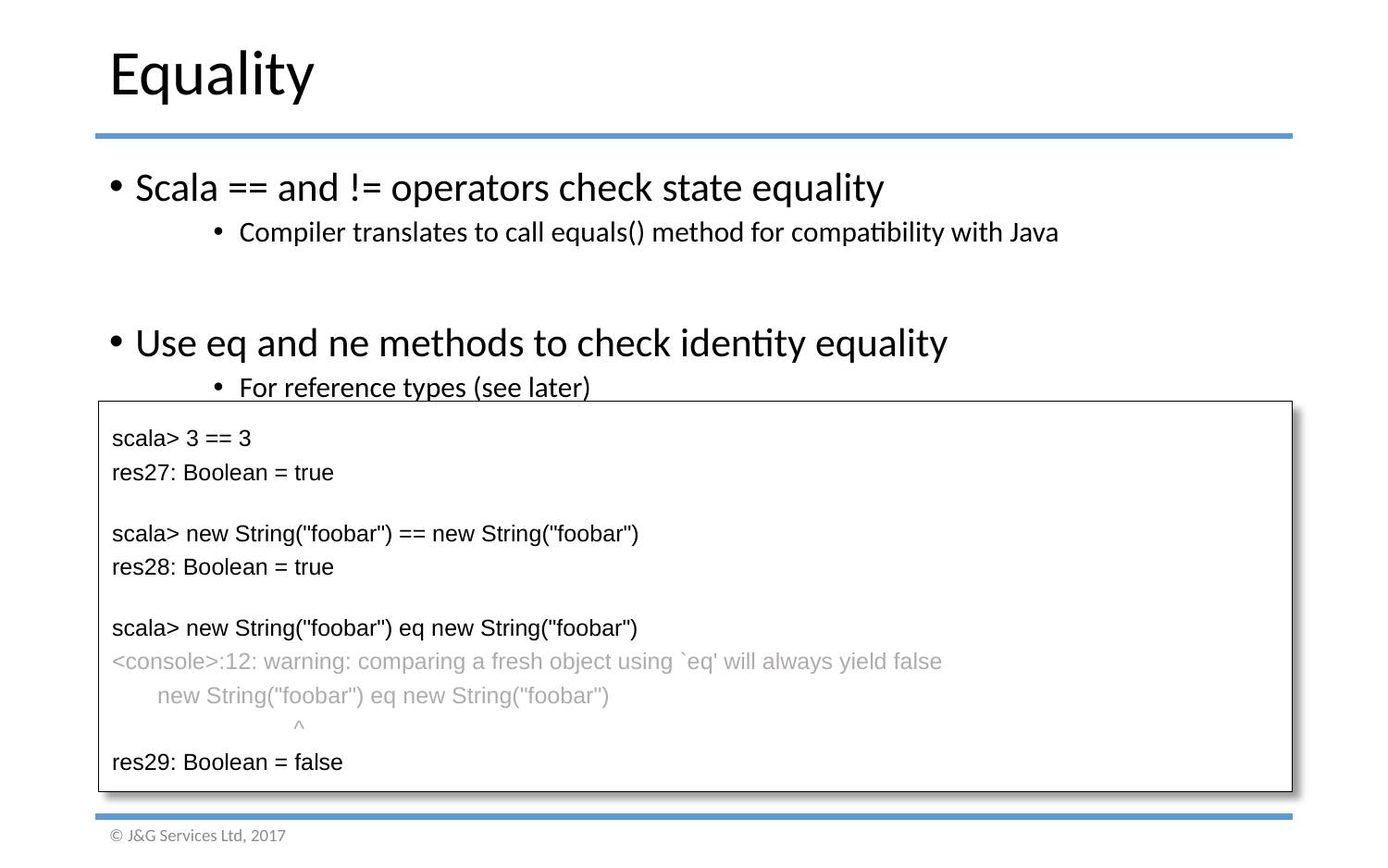

# Equality
Scala == and != operators check state equality
Compiler translates to call equals() method for compatibility with Java

Use eq and ne methods to check identity equality
For reference types (see later)
scala> 3 == 3
res27: Boolean = true

scala> new String("foobar") == new String("foobar")
res28: Boolean = true

scala> new String("foobar") eq new String("foobar")
<console>:12: warning: comparing a fresh object using `eq' will always yield false
       new String("foobar") eq new String("foobar")
                            ^
res29: Boolean = false